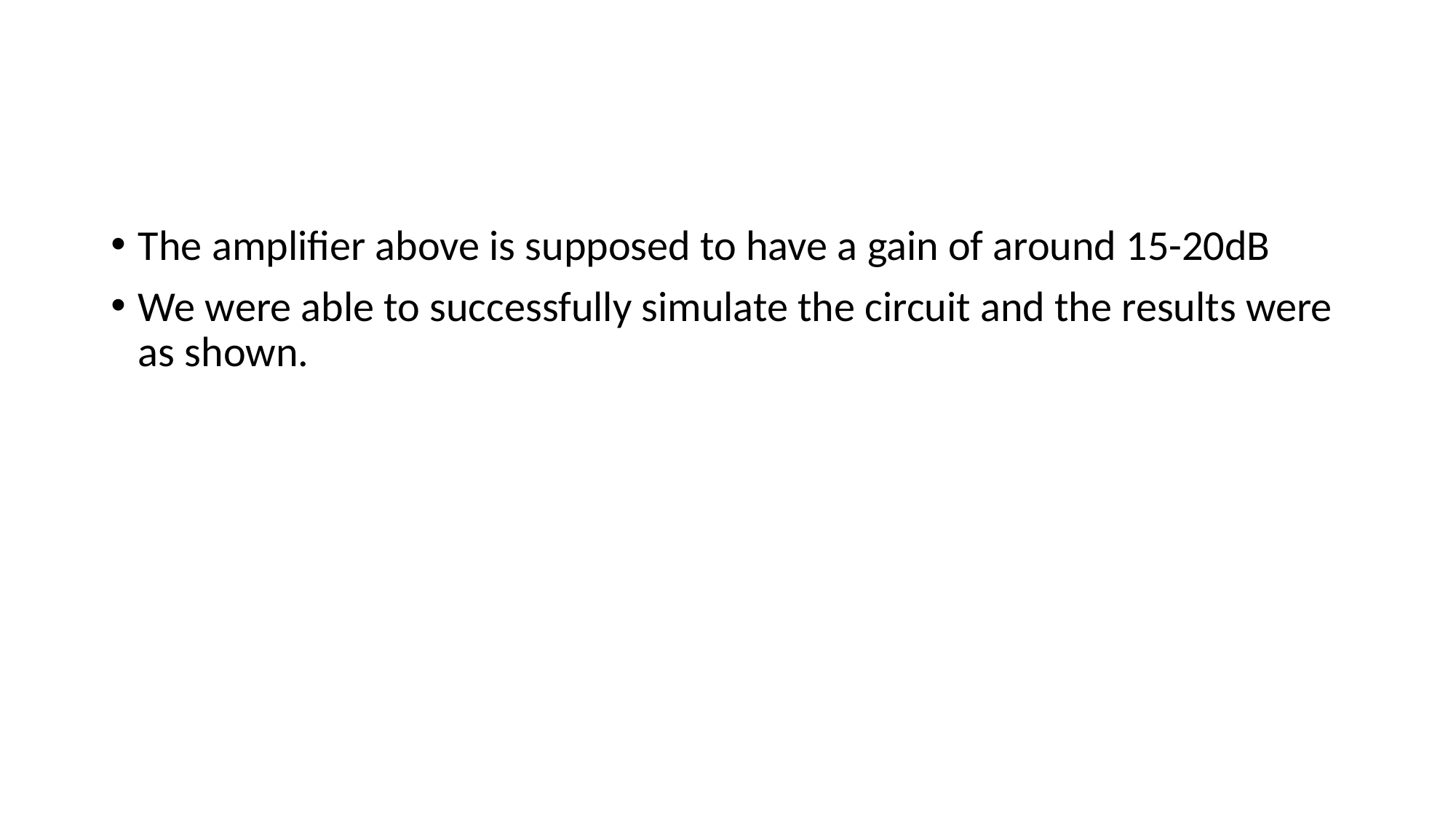

The amplifier above is supposed to have a gain of around 15-20dB
We were able to successfully simulate the circuit and the results were as shown.